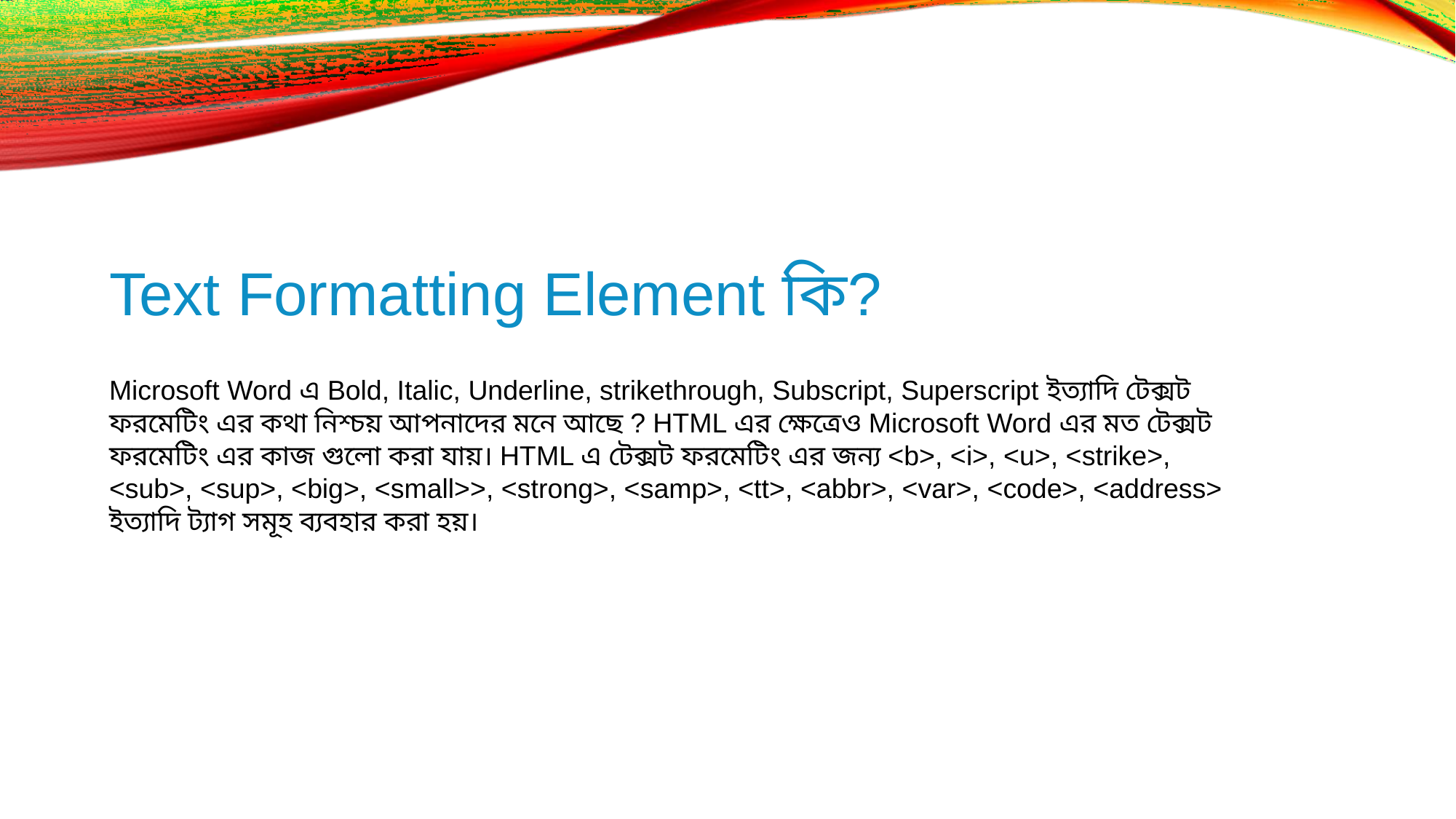

# Text Formatting Element কি?
Microsoft Word এ Bold, Italic, Underline, strikethrough, Subscript, Superscript ইত্যাদি টেক্সট ফরমেটিং এর কথা নিশ্চয় আপনাদের মনে আছে ? HTML এর ক্ষেত্রেও Microsoft Word এর মত টেক্সট ফরমেটিং এর কাজ গুলো করা যায়। HTML এ টেক্সট ফরমেটিং এর জন্য <b>, <i>, <u>, <strike>, <sub>, <sup>, <big>, <small>>, <strong>, <samp>, <tt>, <abbr>, <var>, <code>, <address> ইত্যাদি ট্যাগ সমূহ ব্যবহার করা হয়।